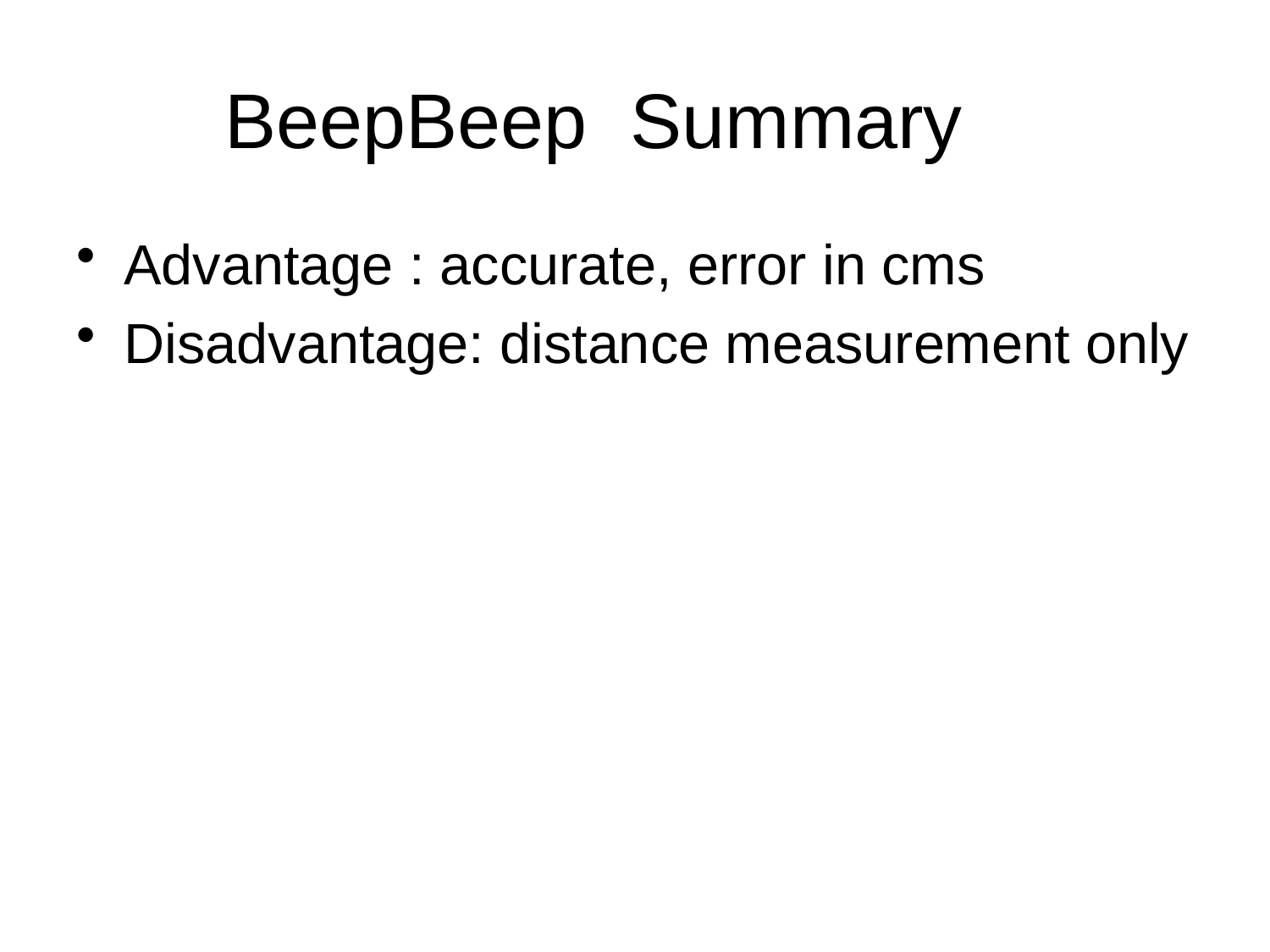

# BeepBeep  Summary
Advantage : accurate, error in cms
Disadvantage: distance measurement only